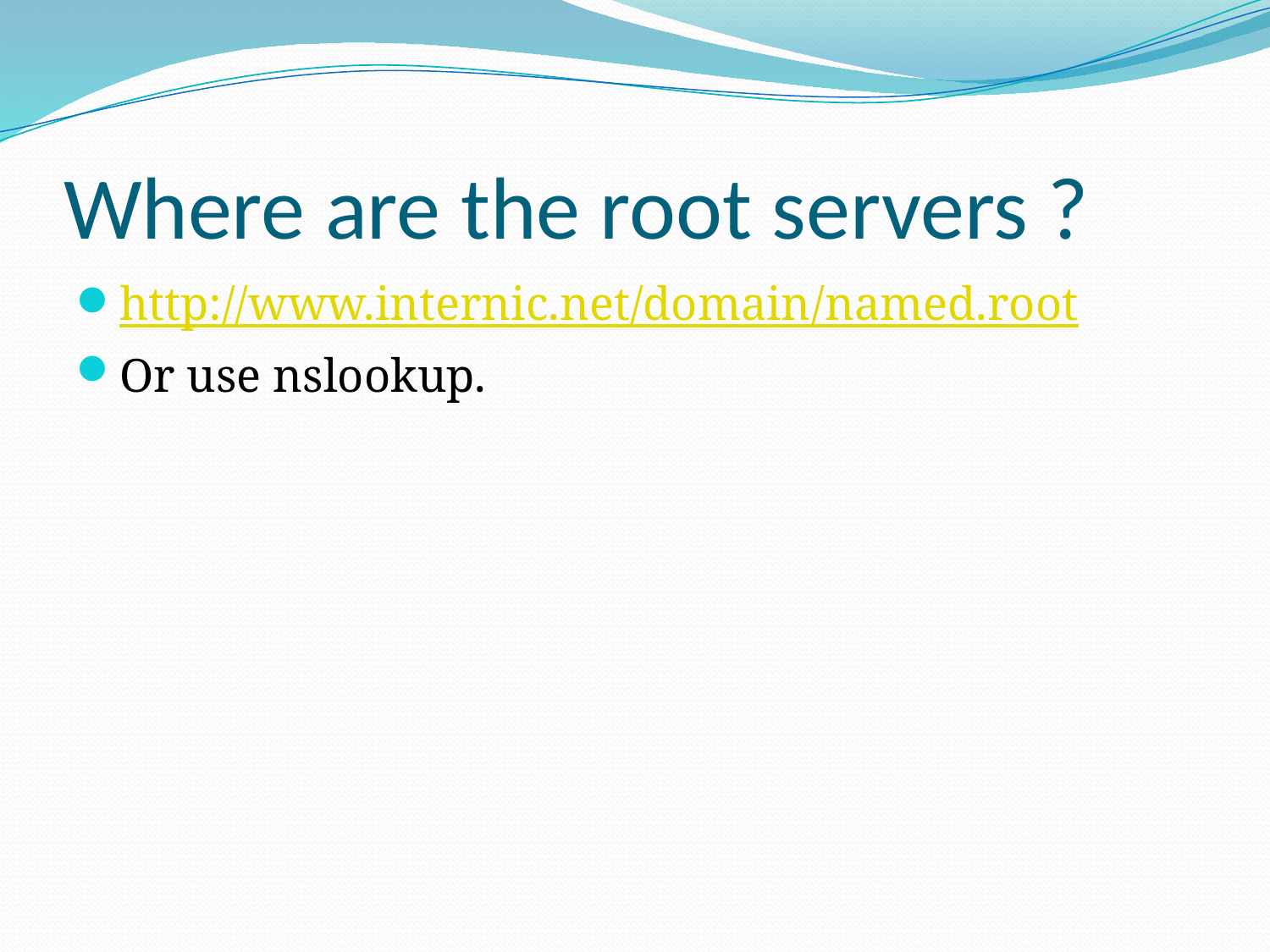

# Where are the root servers ?
http://www.internic.net/domain/named.root
Or use nslookup.